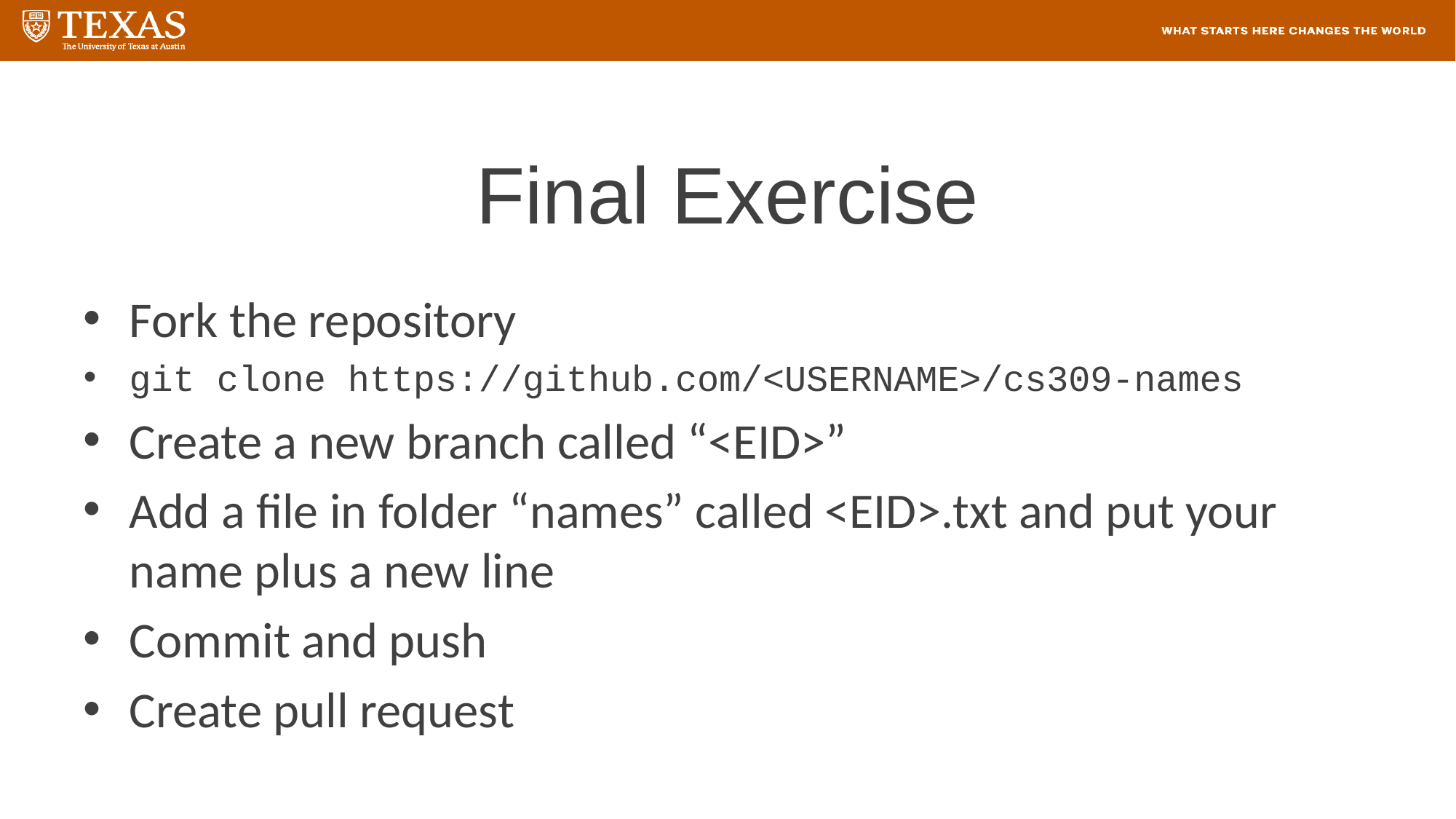

# Final Exercise
Fork the repository
git clone https://github.com/<USERNAME>/cs309-names
Create a new branch called “<EID>”
Add a file in folder “names” called <EID>.txt and put your name plus a new line
Commit and push
Create pull request